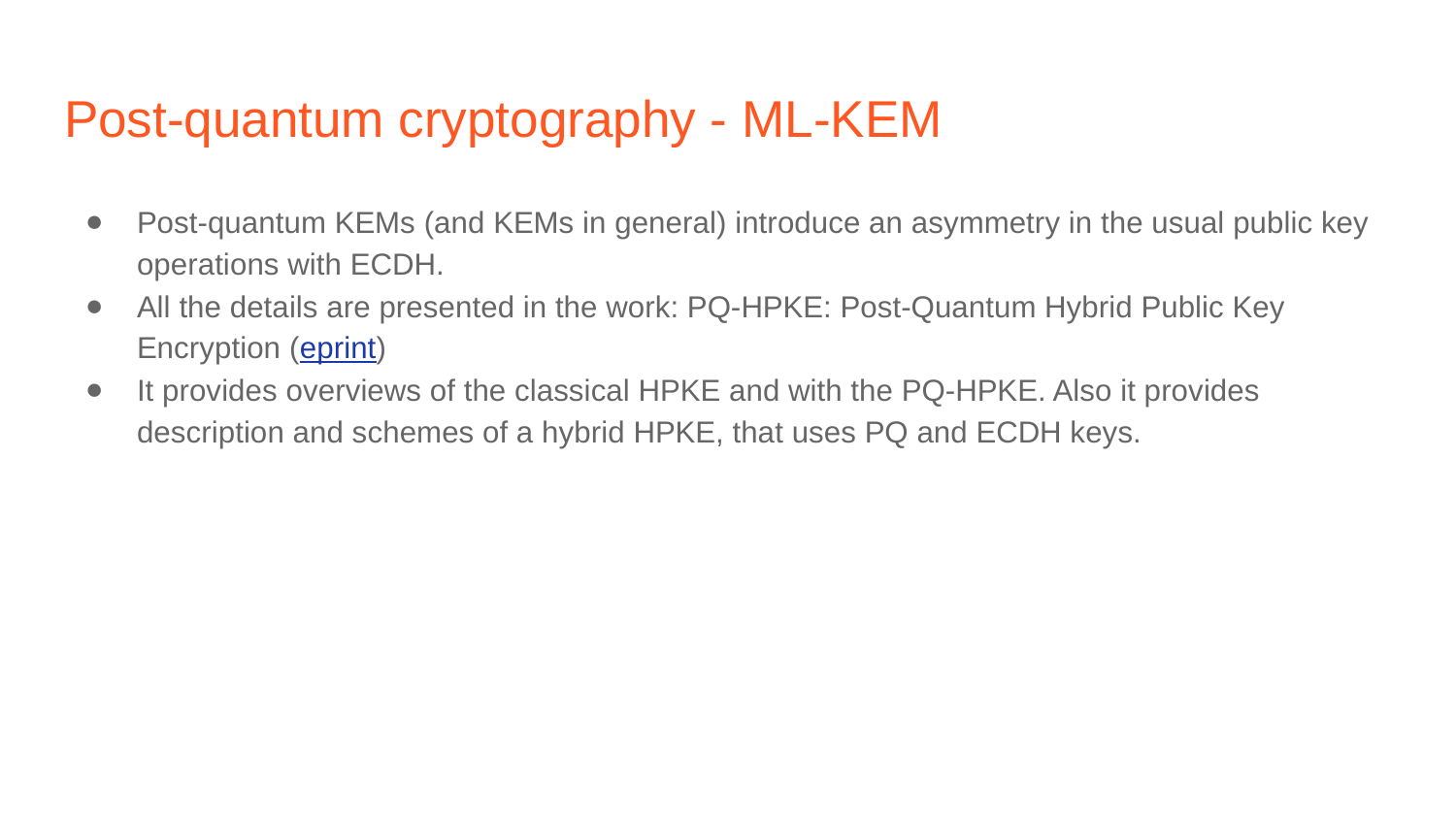

# Post-quantum cryptography - ML-KEM
Post-quantum KEMs (and KEMs in general) introduce an asymmetry in the usual public key operations with ECDH.
All the details are presented in the work: PQ-HPKE: Post-Quantum Hybrid Public Key Encryption (eprint)
It provides overviews of the classical HPKE and with the PQ-HPKE. Also it provides description and schemes of a hybrid HPKE, that uses PQ and ECDH keys.